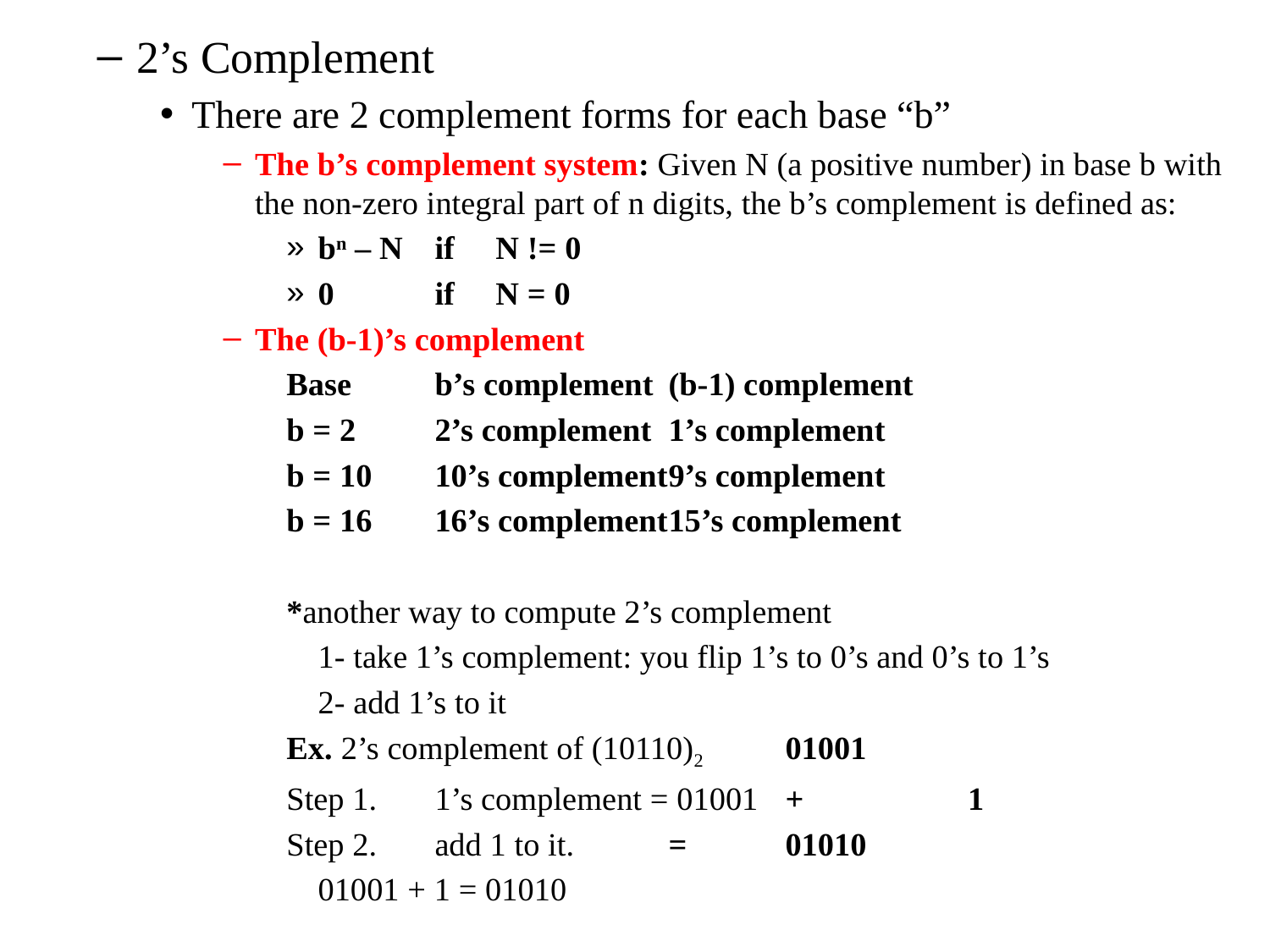

2’s Complement
There are 2 complement forms for each base “b”
The b’s complement system: Given N (a positive number) in base b with the non-zero integral part of n digits, the b’s complement is defined as:
bn – N		if     N != 0
0		if     N = 0
The (b-1)’s complement
Base		b’s complement		(b-1) complement
b = 2		2’s complement		1’s complement
b = 10		10’s complement		9’s complement
b = 16		16’s complement		15’s complement

*another way to compute 2’s complement
	1- take 1’s complement: you flip 1’s to 0’s and 0’s to 1’s
	2- add 1’s to it
Ex. 2’s complement of (10110)2			01001
Step 1.	1’s complement = 01001  		+	        1
Step 2.	add 1 to it.			=	01010
		01001 + 1 = 01010